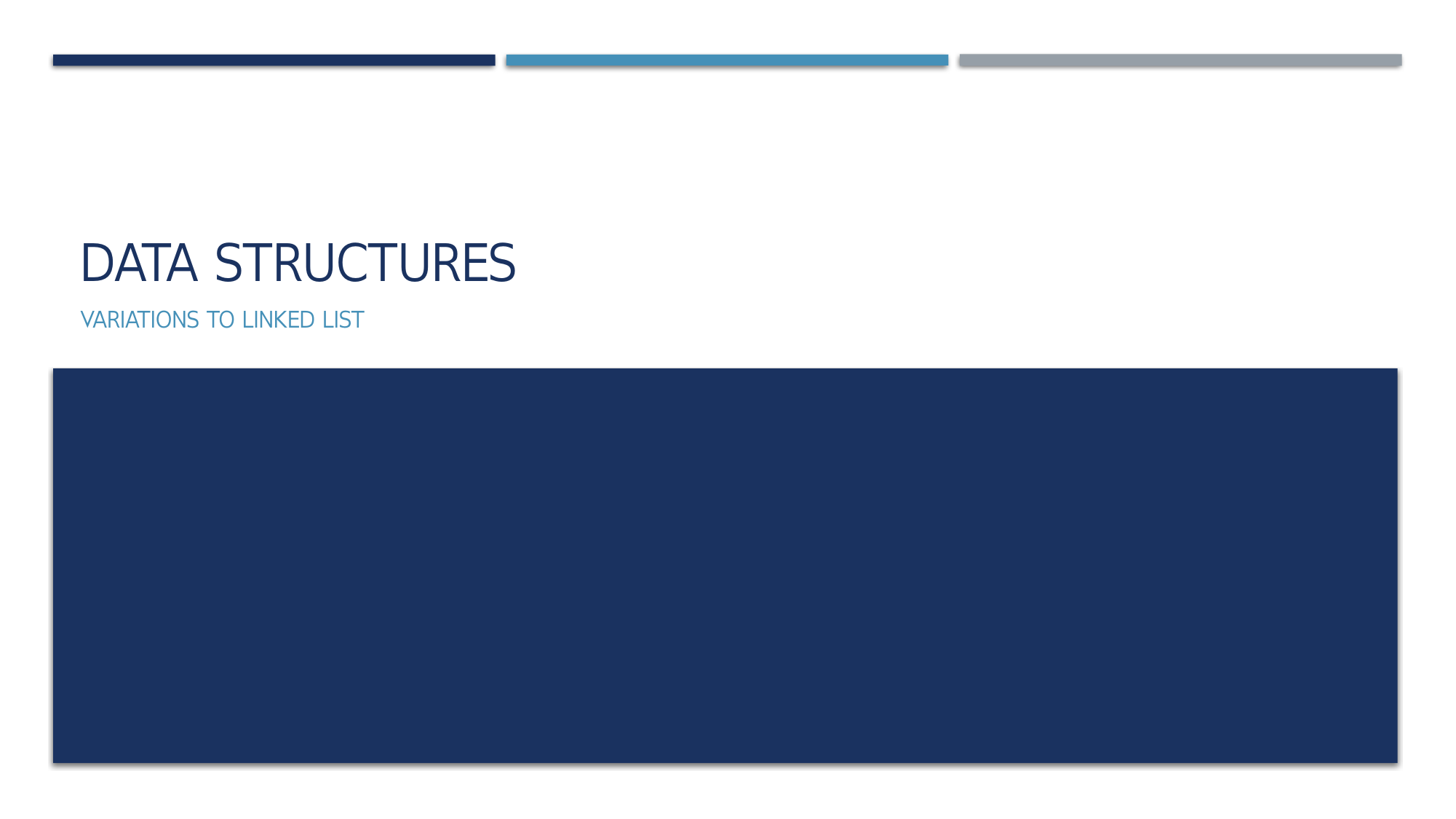

# Data Structures
Variations to Linked List